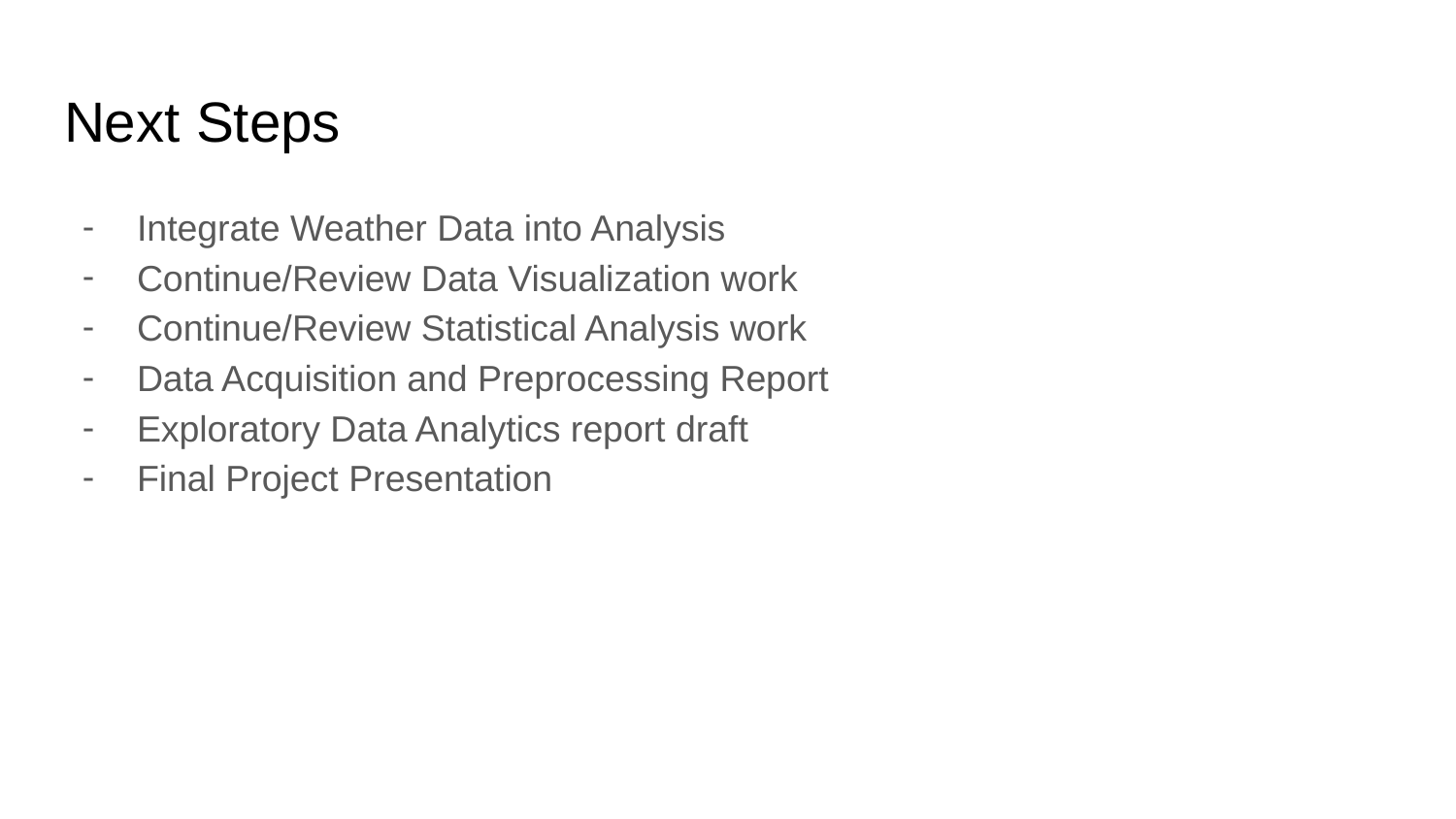

# Next Steps
Integrate Weather Data into Analysis
Continue/Review Data Visualization work
Continue/Review Statistical Analysis work
Data Acquisition and Preprocessing Report
Exploratory Data Analytics report draft
Final Project Presentation